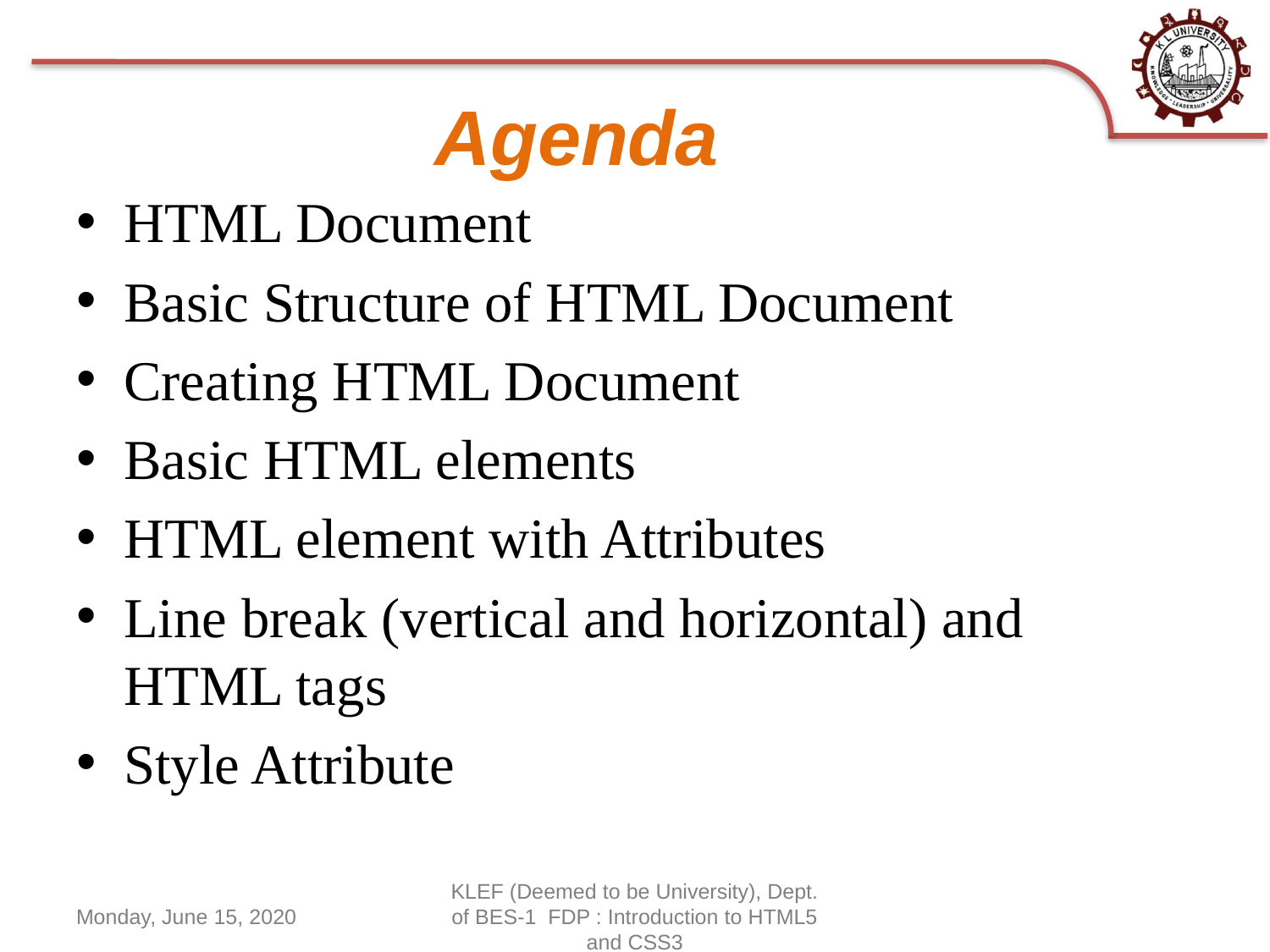

# Agenda
HTML Document
Basic Structure of HTML Document
Creating HTML Document
Basic HTML elements
HTML element with Attributes
Line break (vertical and horizontal) and HTML tags
Style Attribute

Monday, June 15, 2020
KLEF (Deemed to be University), Dept. of BES-1  FDP : Introduction to HTML5 and CSS3